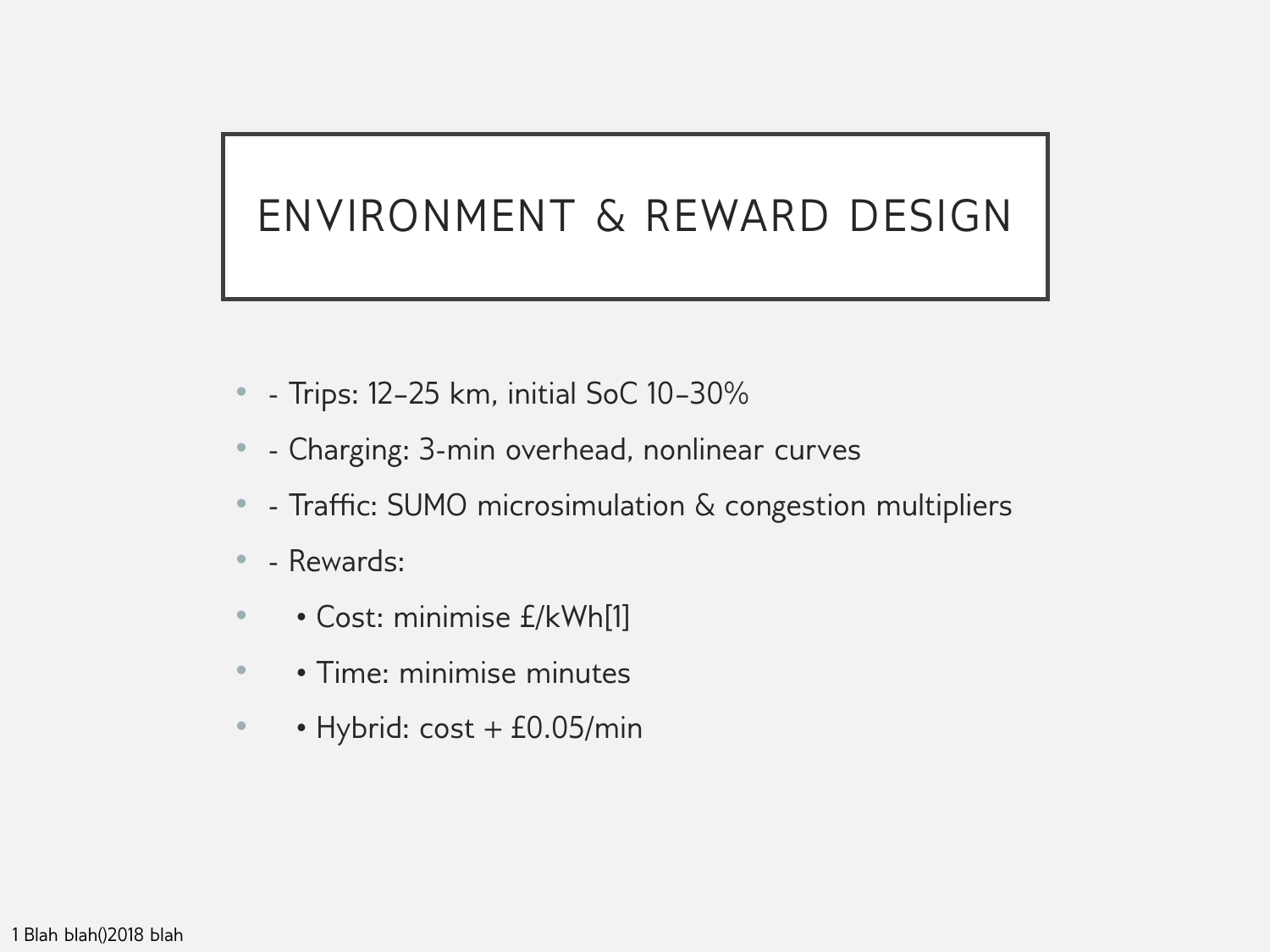

# Environment & Reward Design
- Trips: 12–25 km, initial SoC 10–30%
- Charging: 3-min overhead, nonlinear curves
- Traffic: SUMO microsimulation & congestion multipliers
- Rewards:
   • Cost: minimise £/kWh[1]
   • Time: minimise minutes
   • Hybrid: cost + £0.05/min
1 Blah blah()2018 blah